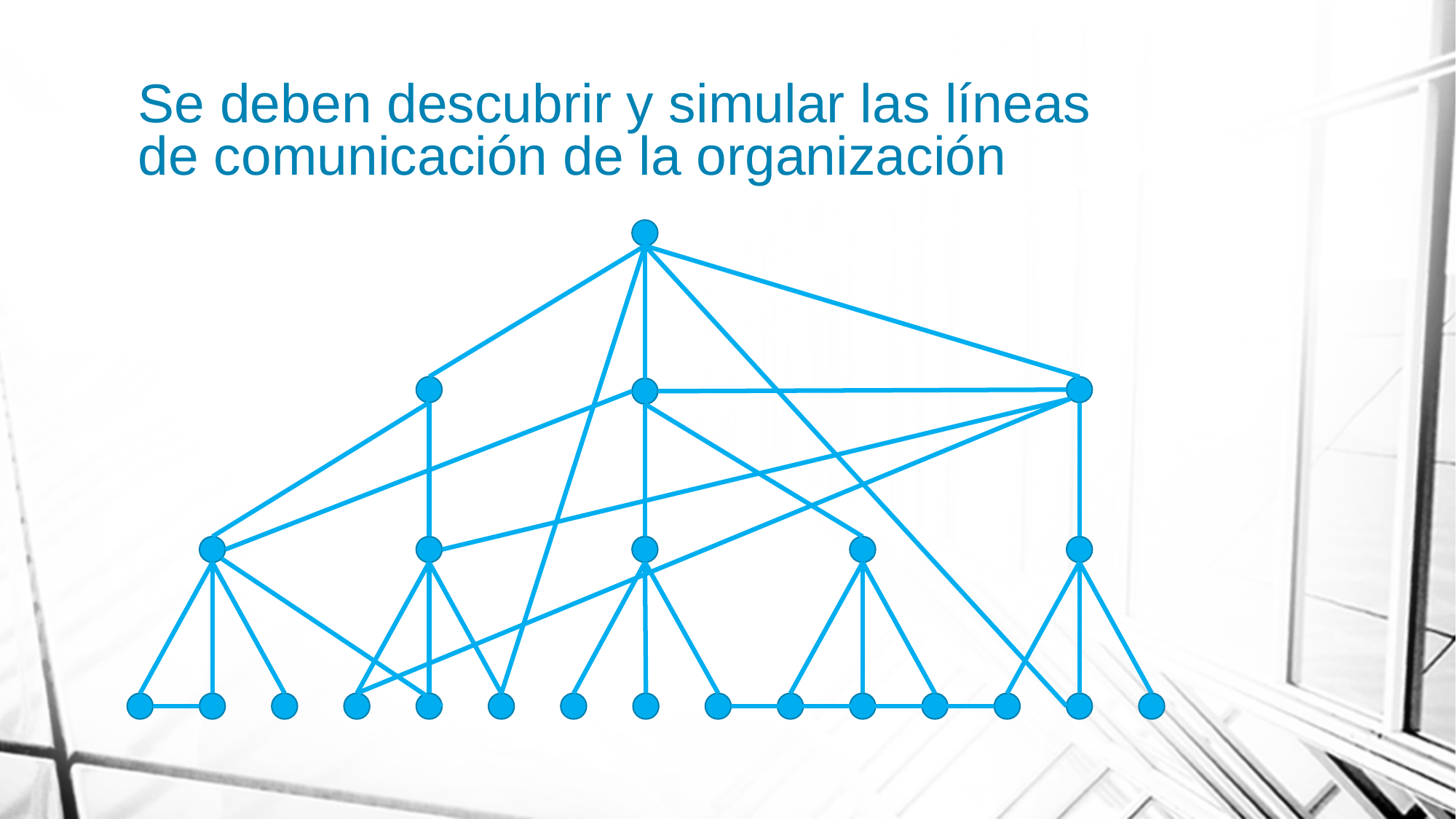

# Se deben descubrir y simular las líneas de comunicación de la organización